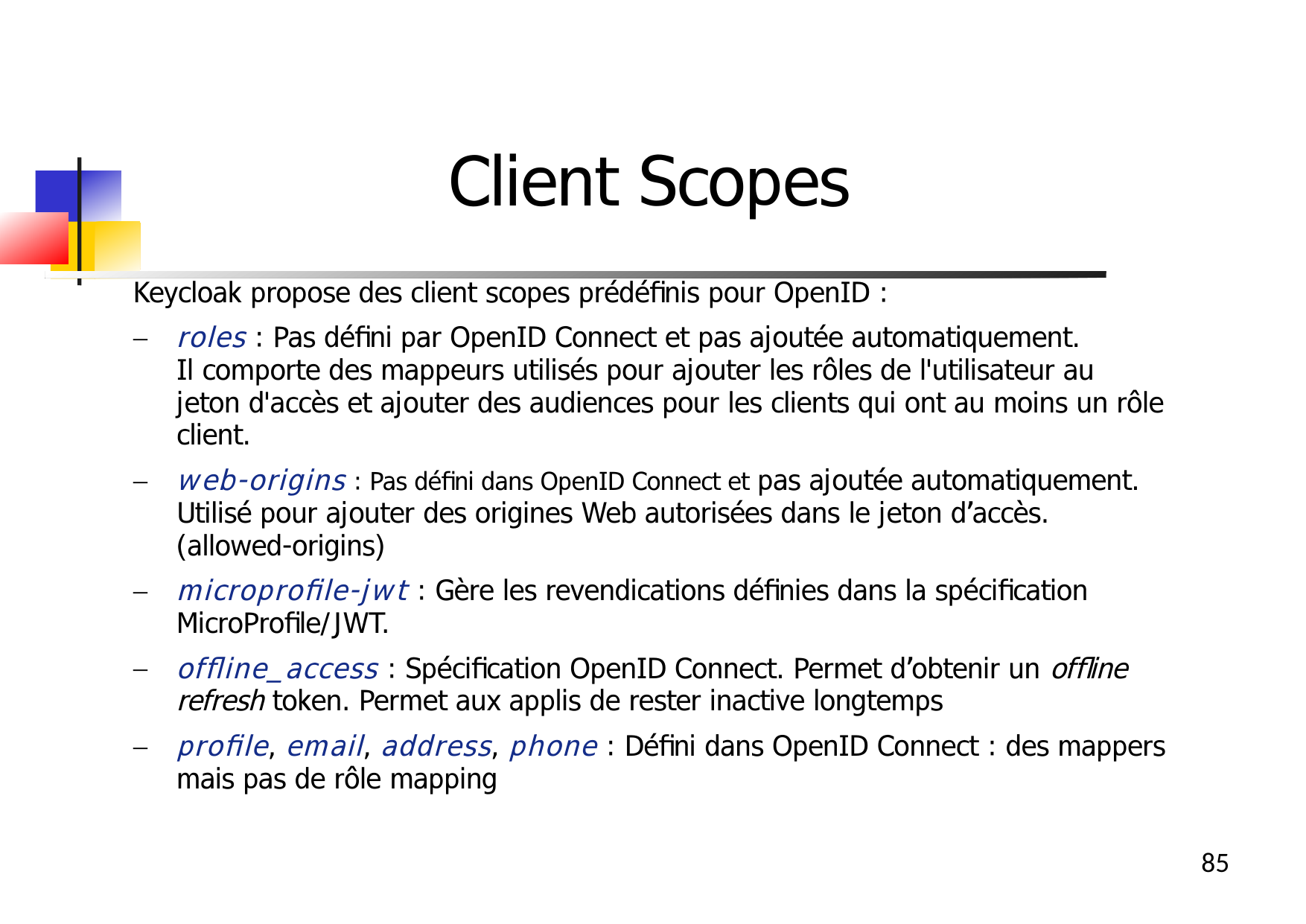

Client Scopes
Keycloak propose des client scopes prédéfinis pour OpenID :
roles : Pas défini par OpenID Connect et pas ajoutée automatiquement.
Il comporte des mappeurs utilisés pour ajouter les rôles de l'utilisateur au jeton d'accès et ajouter des audiences pour les clients qui ont au moins un rôle client.
web-origins : Pas défini dans OpenID Connect et pas ajoutée automatiquement.
Utilisé pour ajouter des origines Web autorisées dans le jeton d’accès. (allowed-origins)
microprofile-jwt : Gère les revendications définies dans la spécification MicroProfile/JWT.
offline_access : Spécification OpenID Connect. Permet d’obtenir un offline refresh token. Permet aux applis de rester inactive longtemps
profile, email, address, phone : Défini dans OpenID Connect : des mappers mais pas de rôle mapping